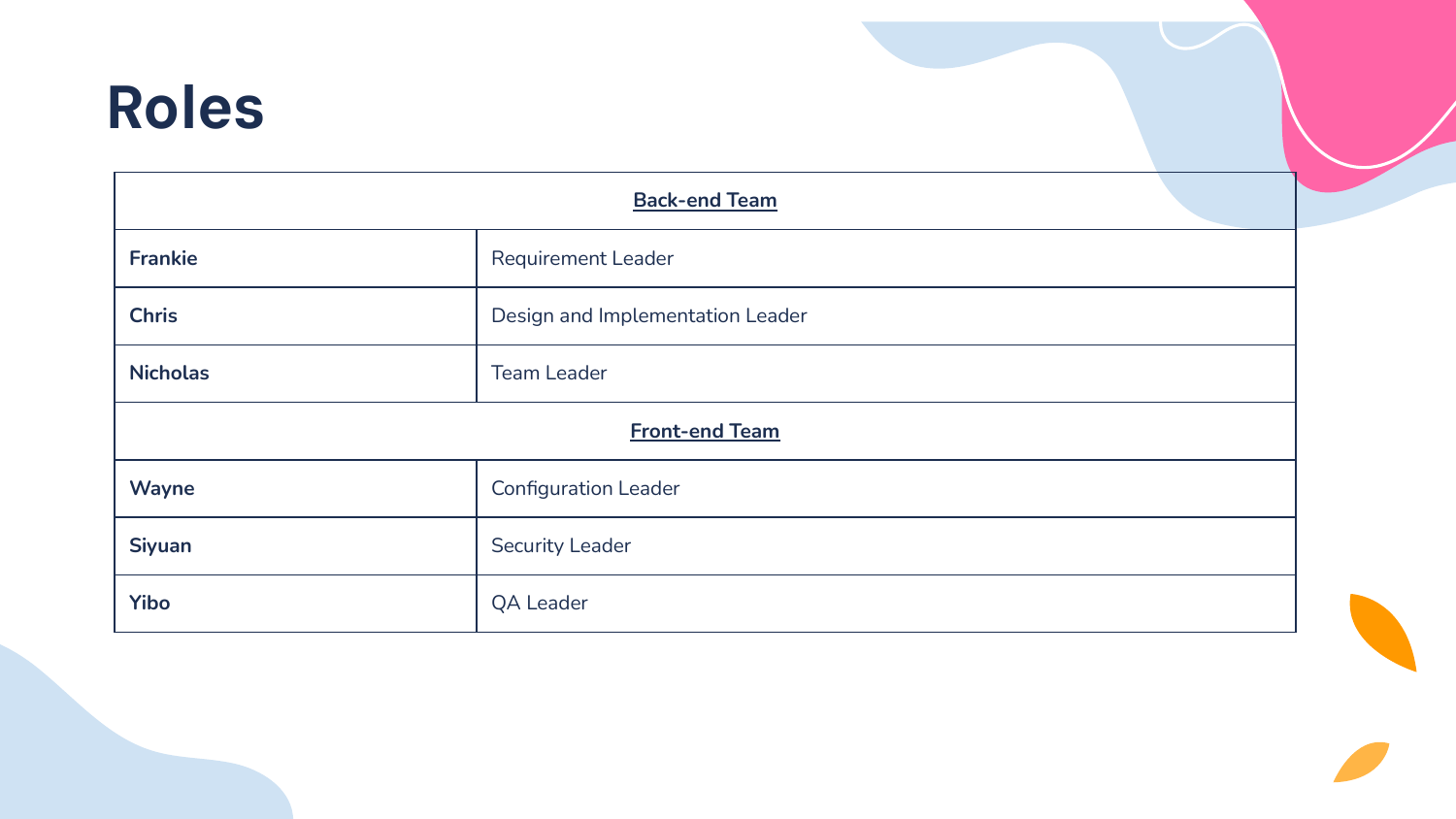

# Roles
| Back-end Team |  |
| --- | --- |
| Frankie | Requirement Leader |
| Chris | Design and Implementation Leader |
| Nicholas | Team Leader |
| Front-end Team |  |
| Wayne | Configuration Leader |
| Siyuan | Security Leader |
| Yibo | QA Leader |